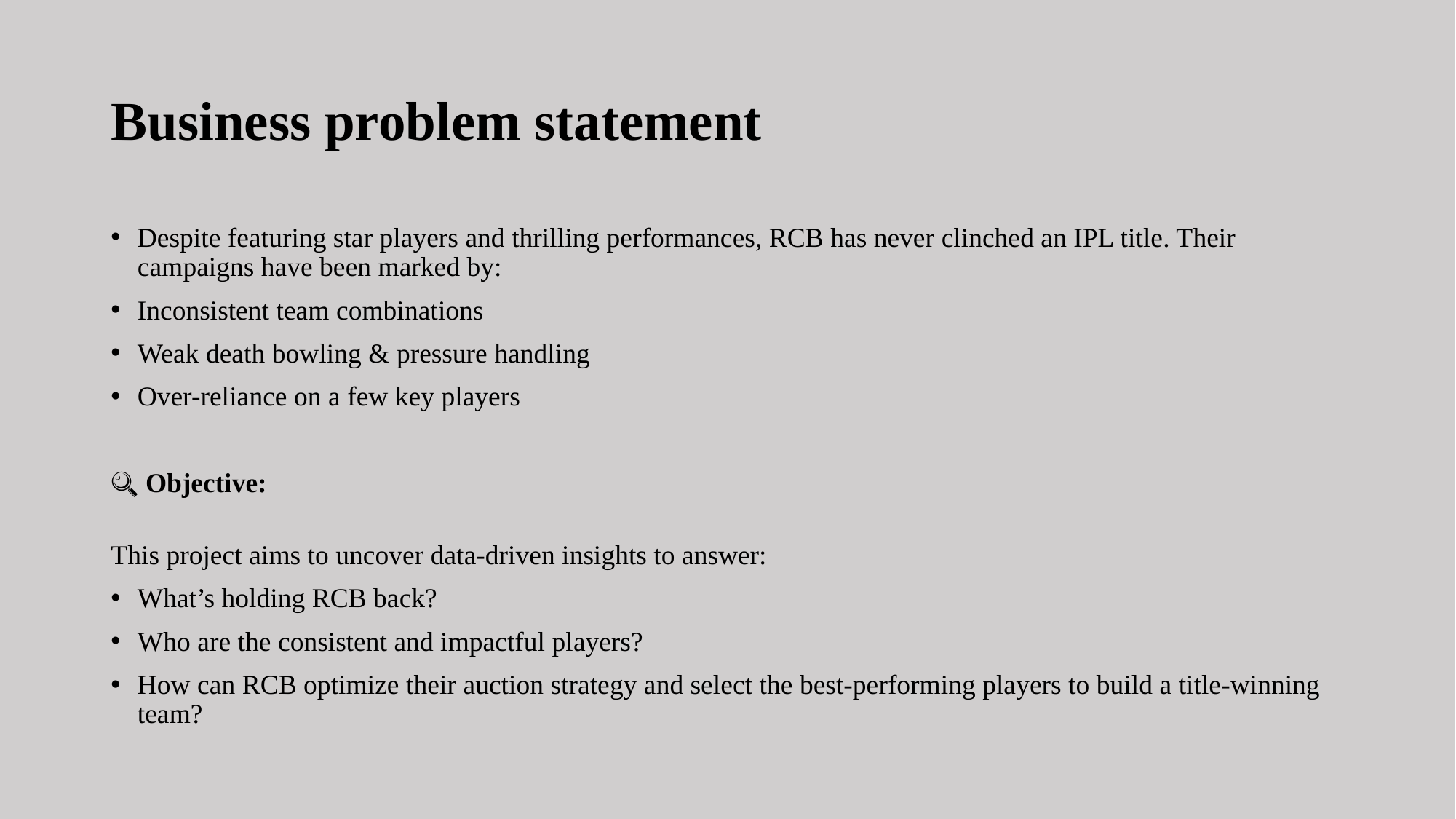

# Business problem statement
Despite featuring star players and thrilling performances, RCB has never clinched an IPL title. Their campaigns have been marked by:
Inconsistent team combinations
Weak death bowling & pressure handling
Over-reliance on a few key players

🔍 Objective:
This project aims to uncover data-driven insights to answer:
What’s holding RCB back?
Who are the consistent and impactful players?
How can RCB optimize their auction strategy and select the best-performing players to build a title-winning team?